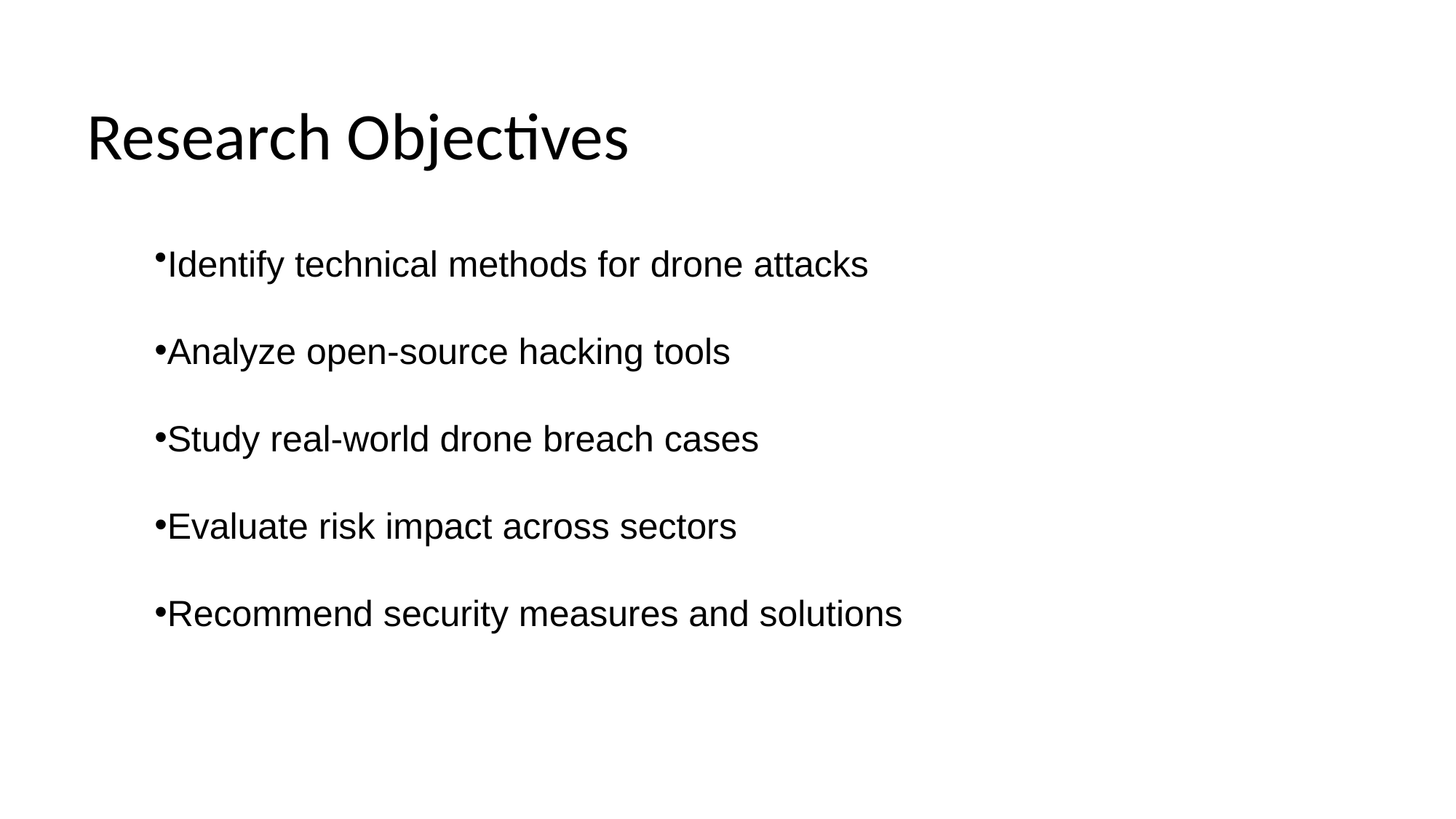

# Research Objectives
Identify technical methods for drone attacks

Analyze open-source hacking tools

Study real-world drone breach cases

Evaluate risk impact across sectors

Recommend security measures and solutions